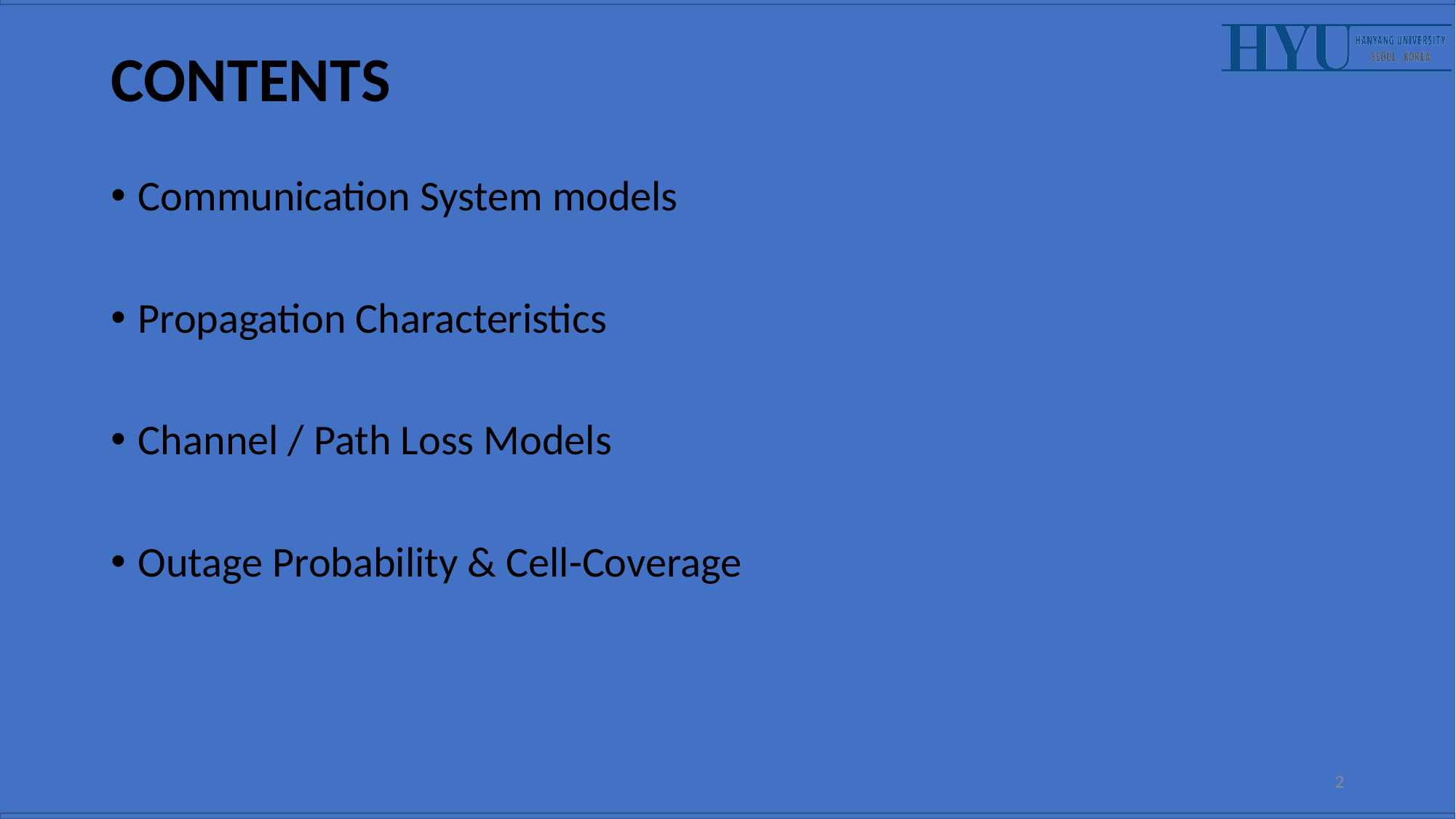

# Contents
Communication System models

Propagation Characteristics

Channel / Path Loss Models

Outage Probability & Cell-Coverage

2